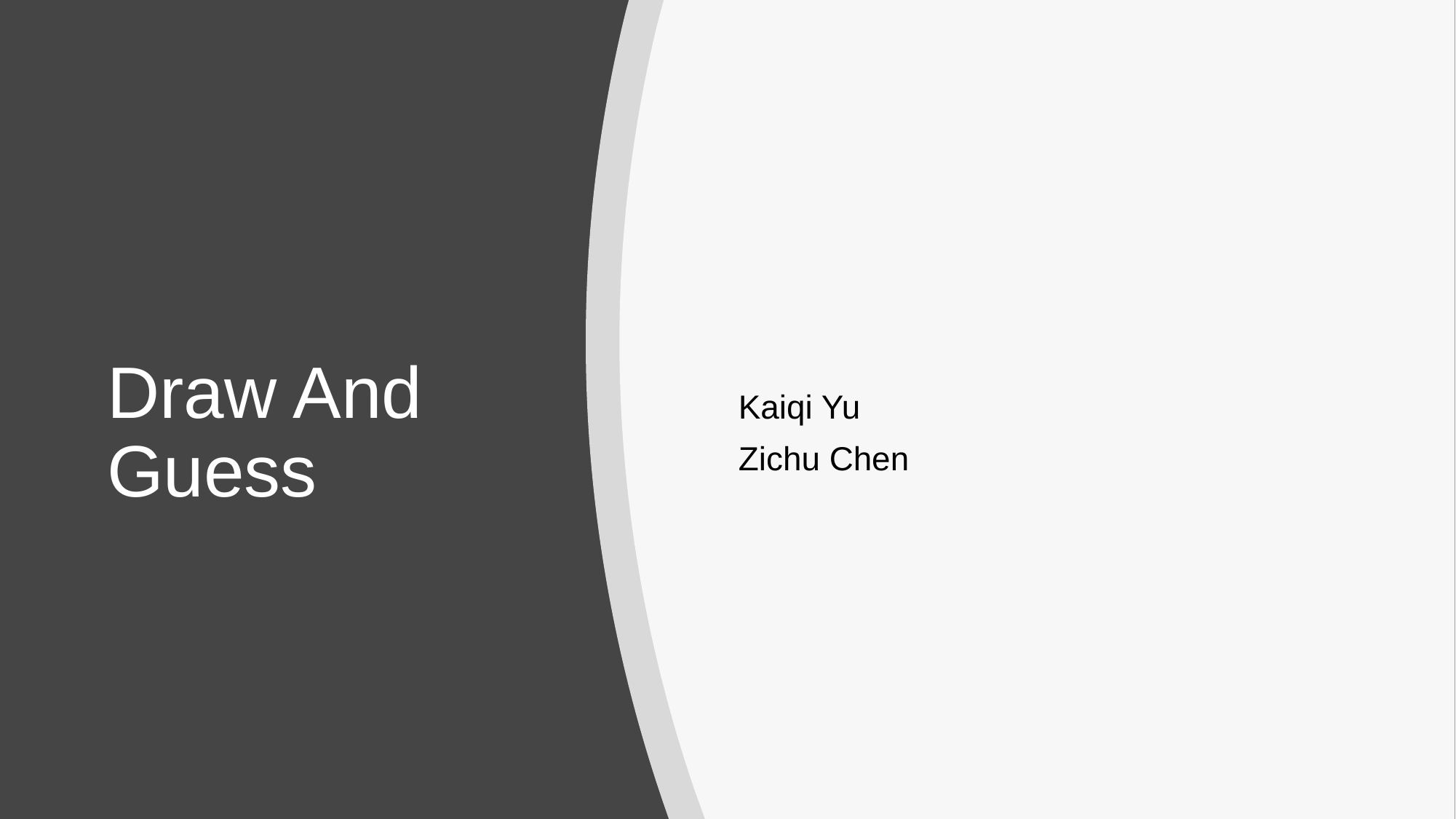

Kaiqi Yu
Zichu Chen
# Draw And Guess